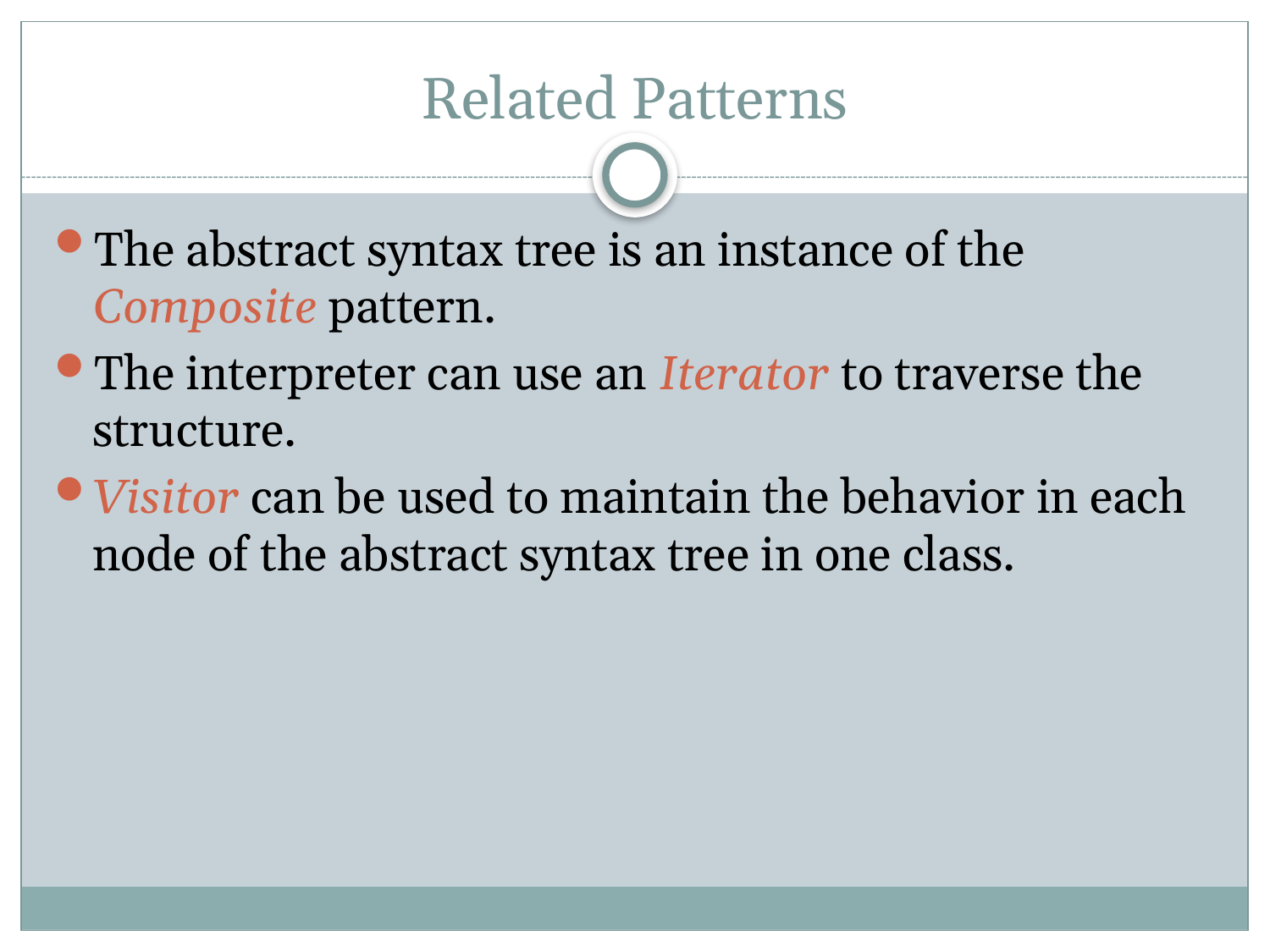

# Related Patterns
The abstract syntax tree is an instance of the Composite pattern.
The interpreter can use an Iterator to traverse the structure.
Visitor can be used to maintain the behavior in each node of the abstract syntax tree in one class.